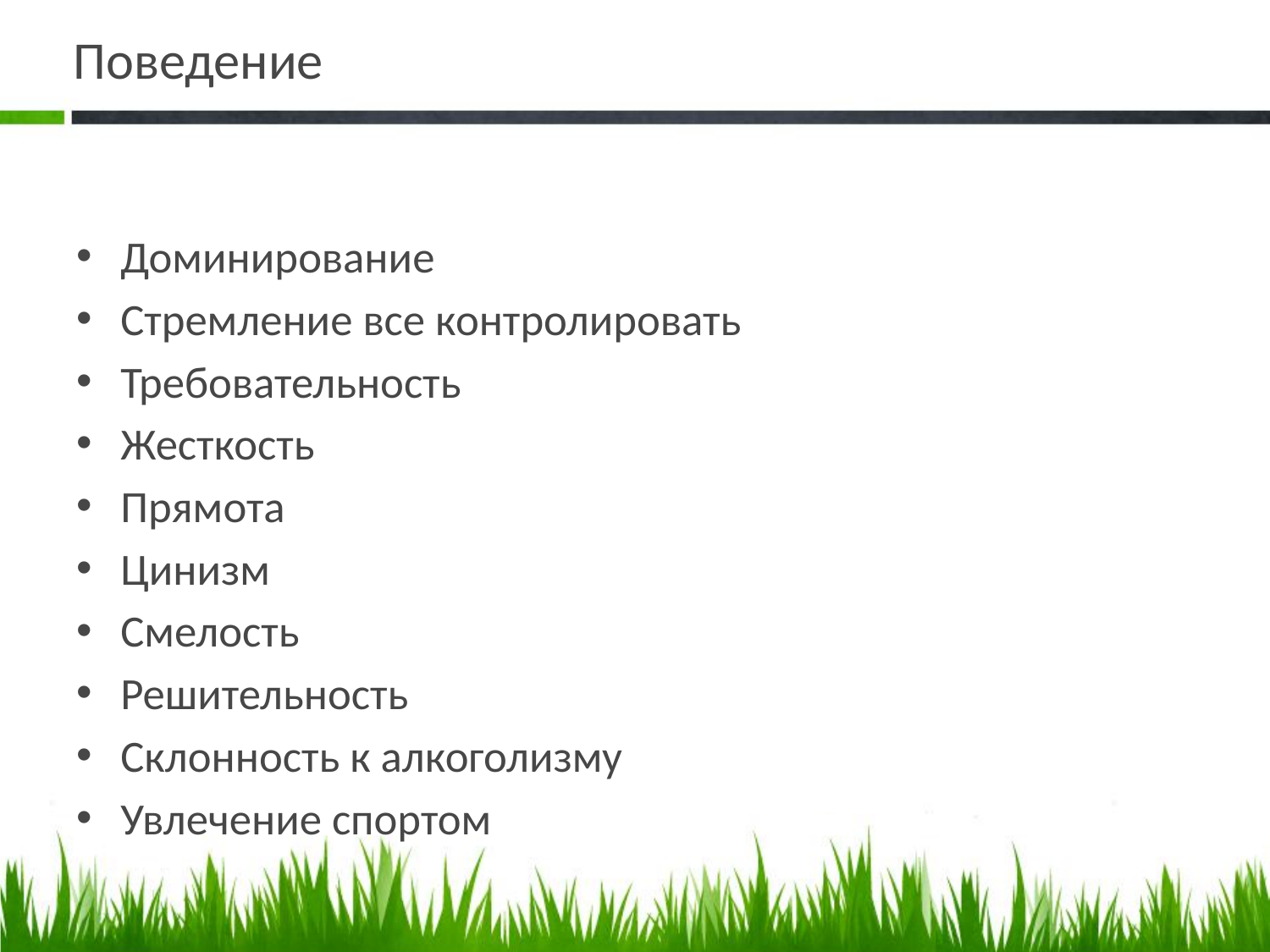

# Поведение
Доминирование
Стремление все контролировать
Требовательность
Жесткость
Прямота
Цинизм
Смелость
Решительность
Склонность к алкоголизму
Увлечение спортом